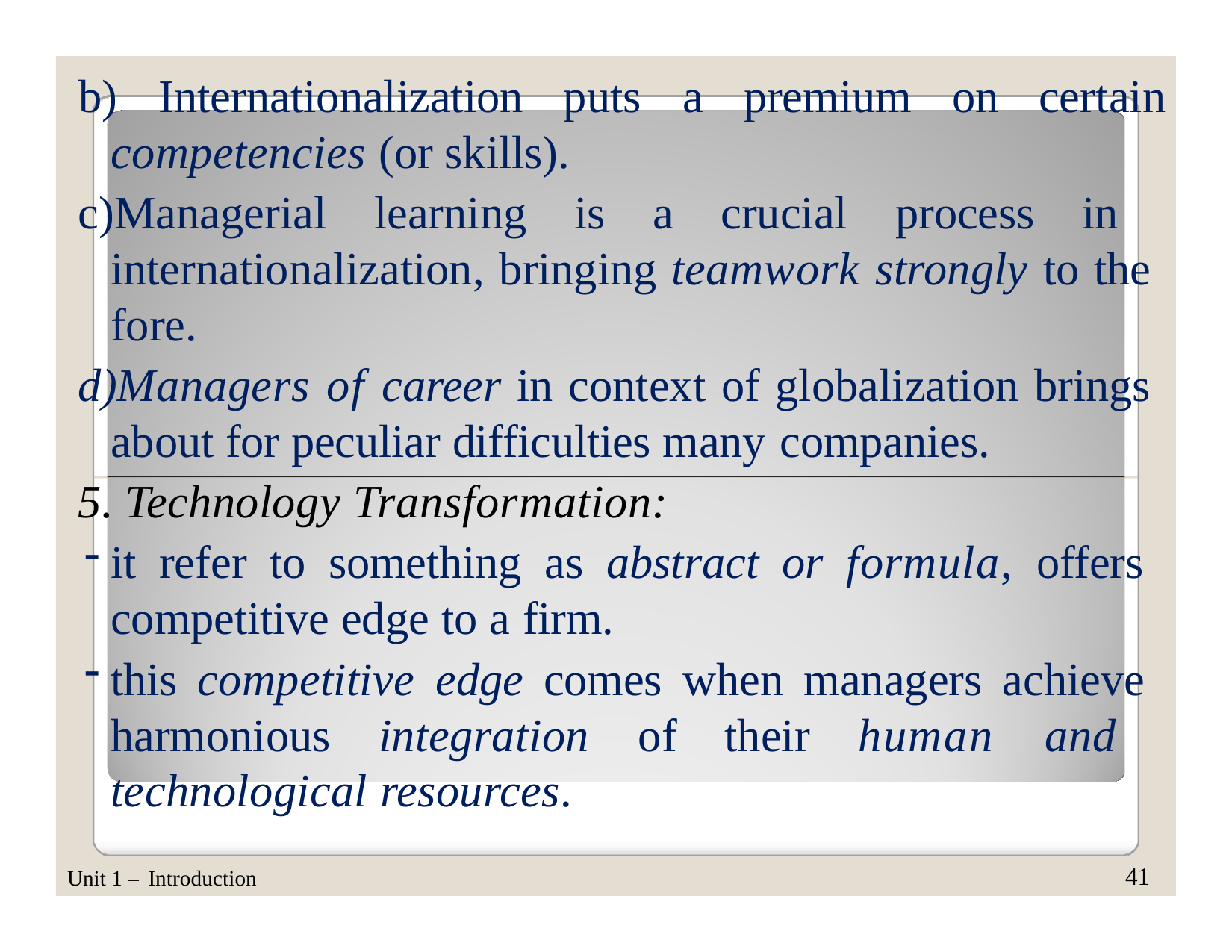

b)	Internationalization
puts	a	premium	on	certain

competencies (or skills).
Managerial learning is a crucial process in  internationalization, bringing teamwork strongly to the  fore.
Managers of career in context of globalization brings  about for peculiar difficulties many companies.
Technology Transformation:
it refer to something as abstract or formula, offers  competitive edge to a firm.
this competitive edge comes when managers achieve  harmonious integration of their human and  technological resources.

41
Unit 1 – Introduction